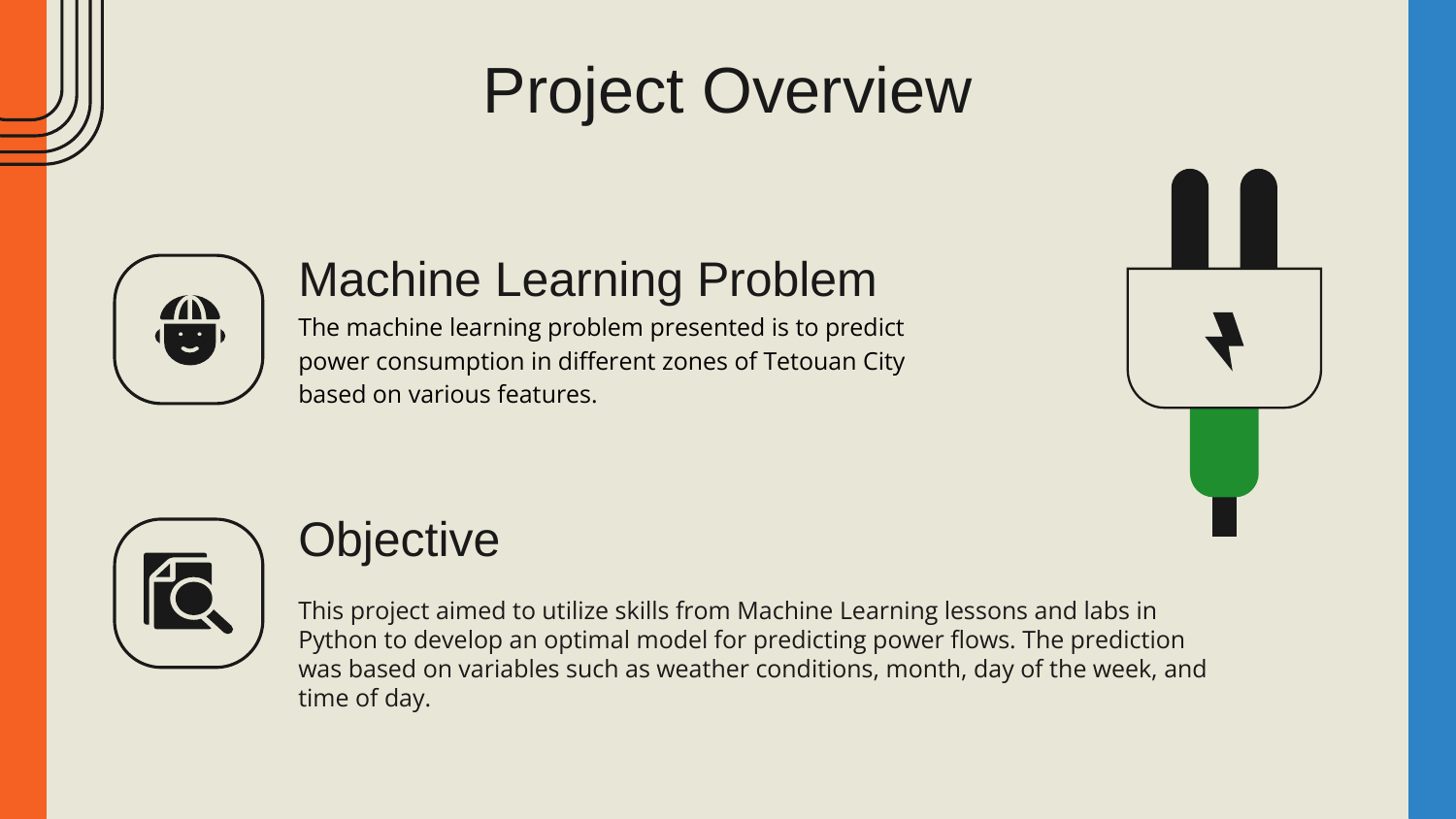

# Project Overview

Machine Learning Problem

The machine learning problem presented is to predict power consumption in different zones of Tetouan City based on various features.
Objective

This project aimed to utilize skills from Machine Learning lessons and labs in Python to develop an optimal model for predicting power flows. The prediction was based on variables such as weather conditions, month, day of the week, and time of day.